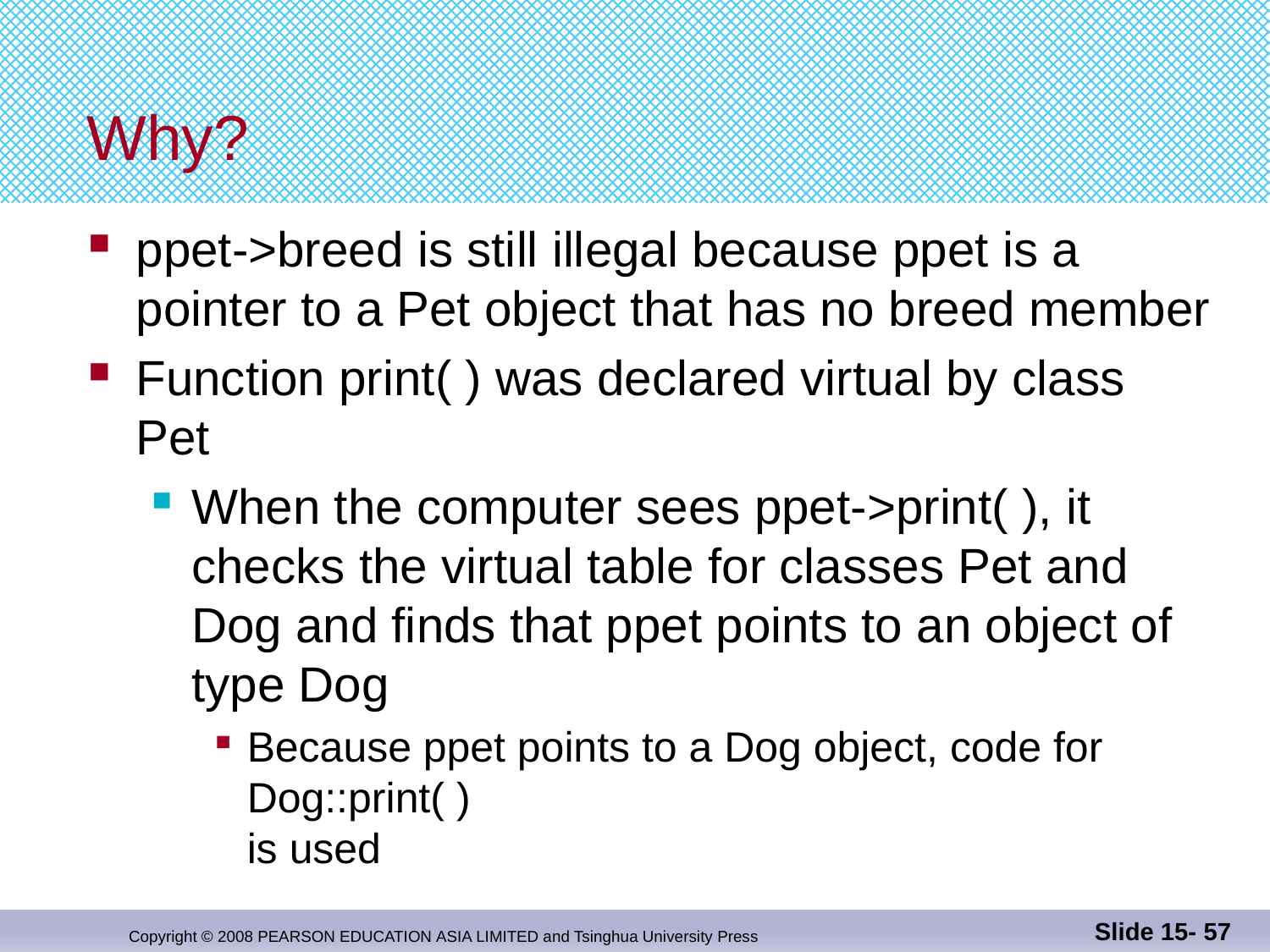

# Why?
ppet->breed is still illegal because ppet is a
pointer to a Pet object that has no breed member
Function print( ) was declared virtual by class
Pet
When the computer sees ppet->print( ), it checks the virtual table for classes Pet and Dog and finds that ppet points to an object of type Dog
Because ppet points to a Dog object, code for Dog::print( )
is used
Slide 15- 57